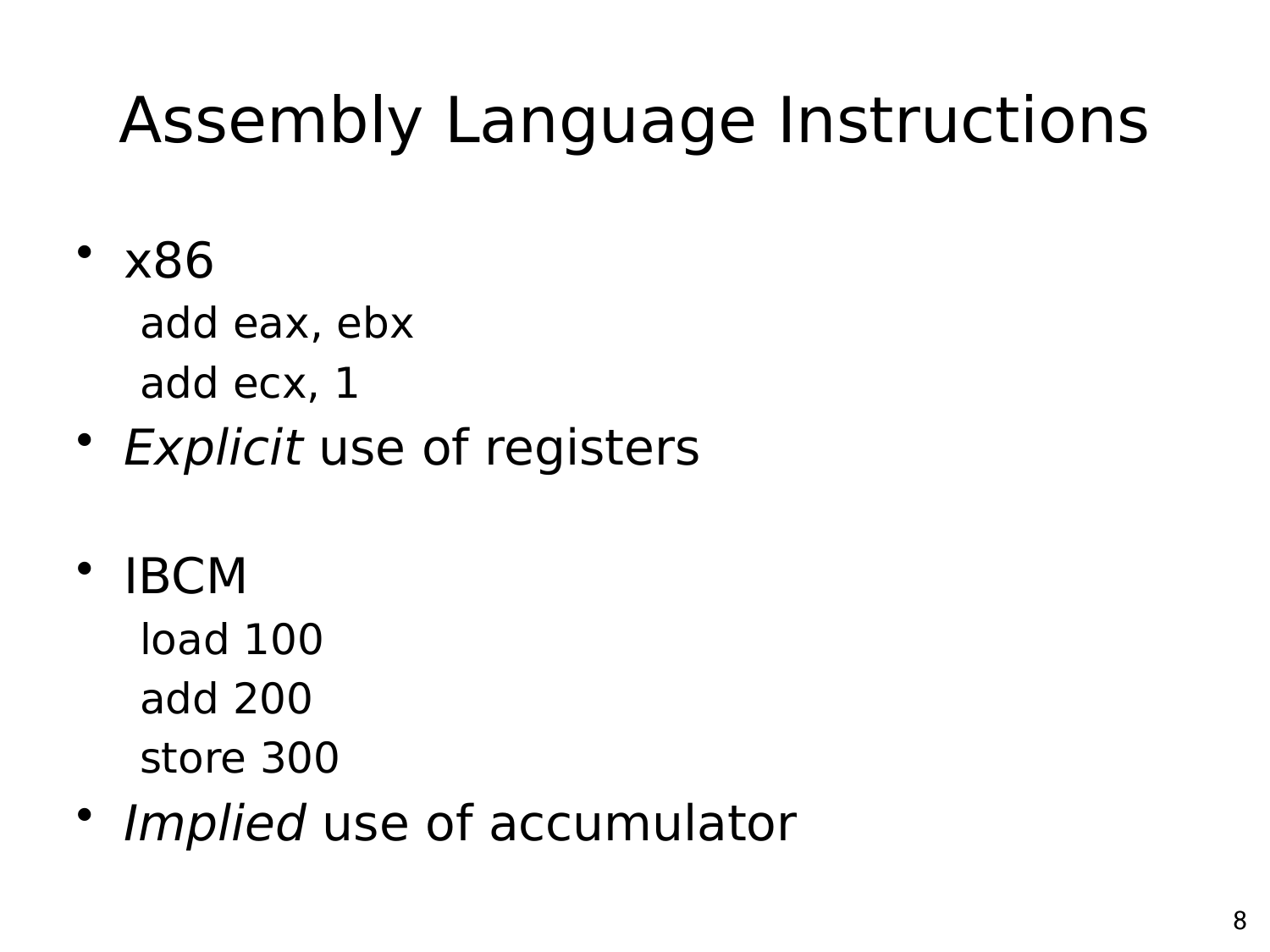

# Assembly Language Instructions
x86
add eax, ebx
add ecx, 1
Explicit use of registers

IBCM
load 100
add 200
store 300
Implied use of accumulator